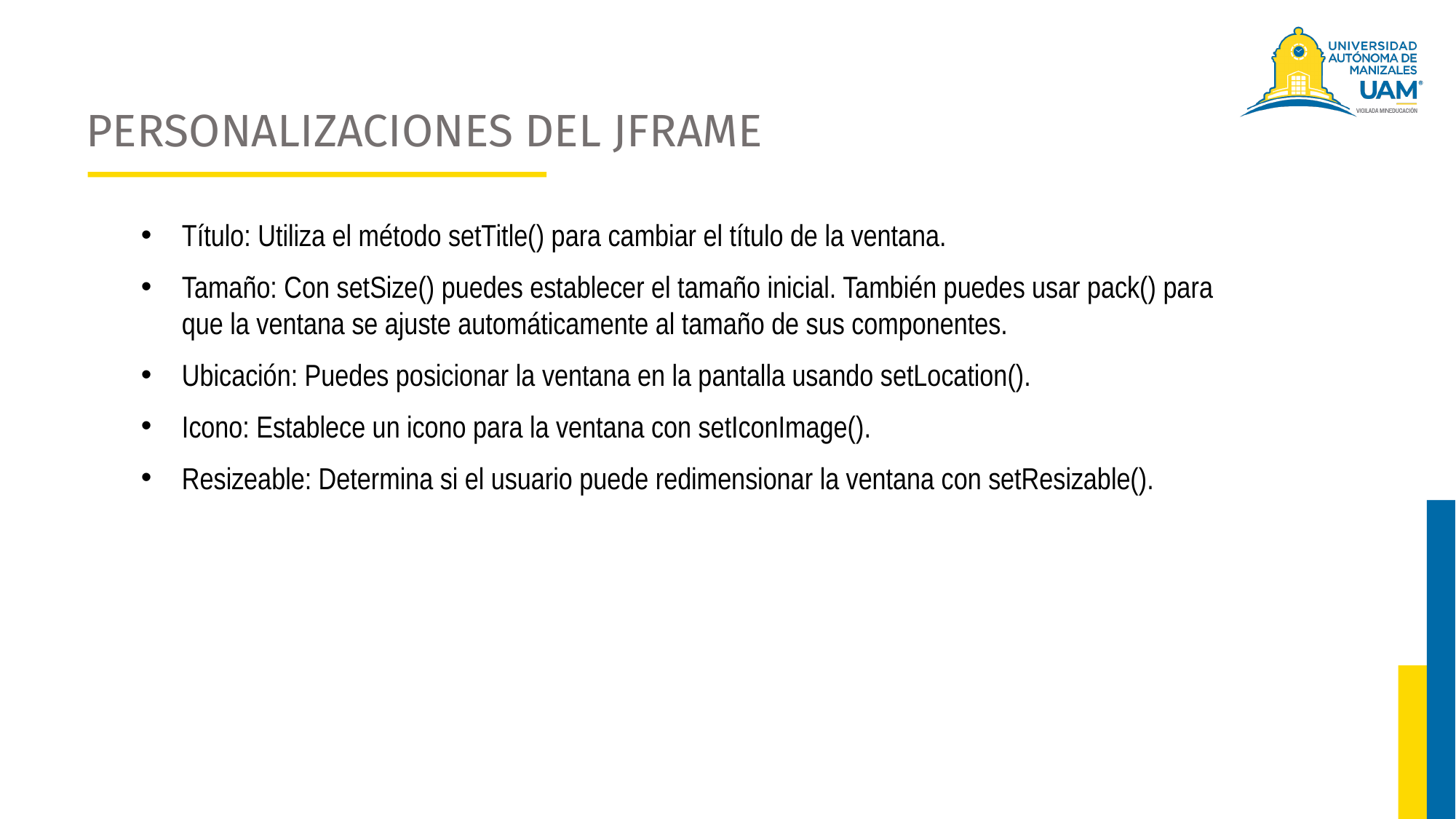

# PERSONALIZACIONES DEL JFRAME

Título: Utiliza el método setTitle() para cambiar el título de la ventana.
Tamaño: Con setSize() puedes establecer el tamaño inicial. También puedes usar pack() para que la ventana se ajuste automáticamente al tamaño de sus componentes.
Ubicación: Puedes posicionar la ventana en la pantalla usando setLocation().
Icono: Establece un icono para la ventana con setIconImage().
Resizeable: Determina si el usuario puede redimensionar la ventana con setResizable().